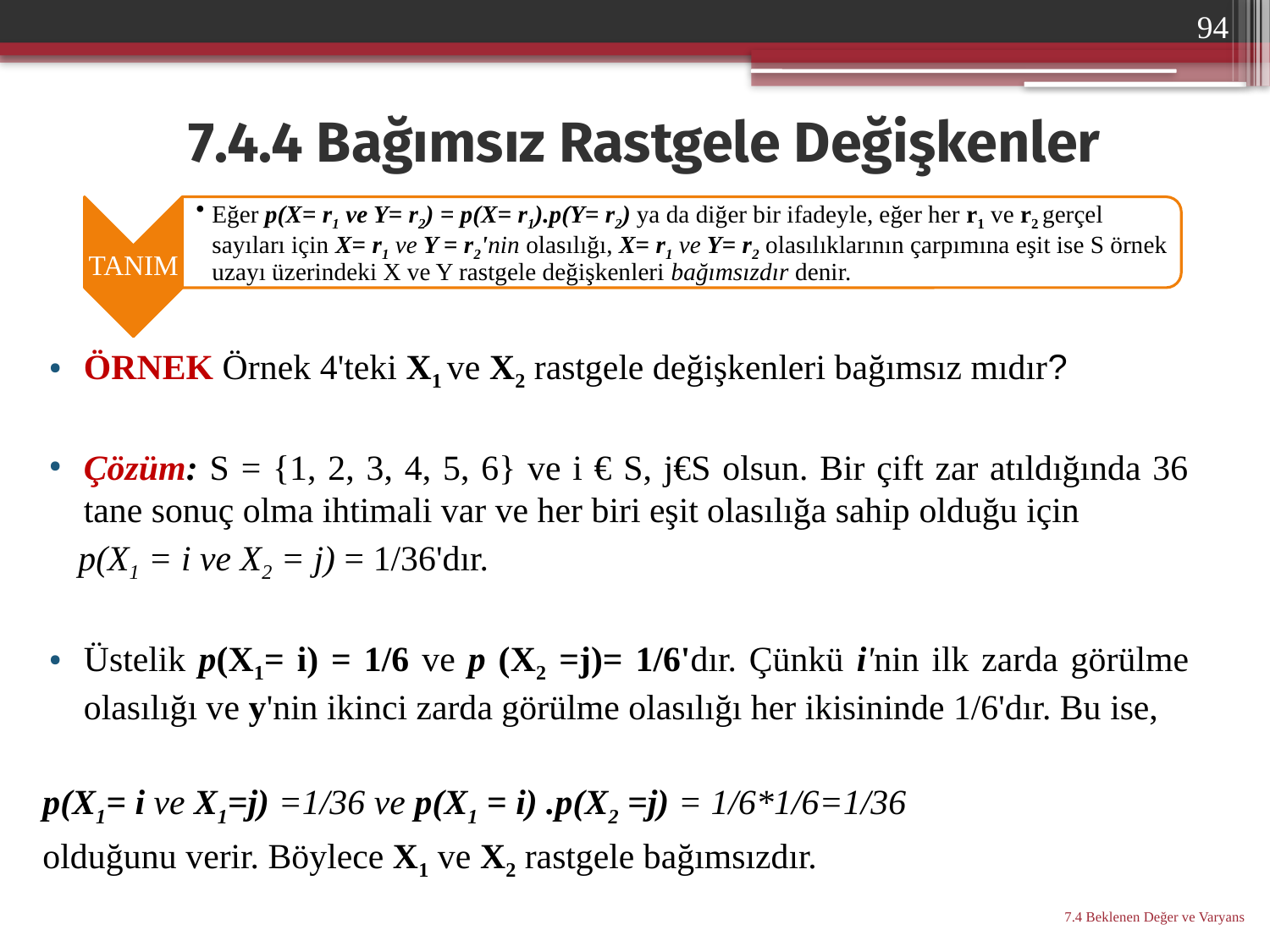

94
# 7.4.4 Bağımsız Rastgele Değişkenler
TANIM
Eğer p(X= r1 ve Y= r2) = p(X= r1).p(Y= r2) ya da diğer bir ifadeyle, eğer her r1 ve r2 gerçel sayıları için X= r1 ve Y = r2'nin olasılığı, X= r1 ve Y= r2 olasılıklarının çarpımına eşit ise S örnek uzayı üzerindeki X ve Y rastgele değişkenleri bağımsızdır denir.
ÖRNEK Örnek 4'teki X1 ve X2 rastgele değişkenleri bağımsız mıdır?

Çözüm: S = {1, 2, 3, 4, 5, 6} ve i € S, j€S olsun. Bir çift zar atıldığında 36 tane sonuç olma ihtimali var ve her biri eşit olasılığa sahip olduğu için
    p(X1 = i ve X2 = j) = 1/36'dır.

Üstelik p(X1= i) = 1/6 ve p (X2 =j)= 1/6'dır. Çünkü i'nin ilk zarda görülme olasılığı ve y'nin ikinci zarda görülme olasılığı her ikisininde 1/6'dır. Bu ise,

p(X1= i ve X1=j) =1/36 ve p(X1 = i) .p(X2 =j) = 1/6*1/6=1/36
olduğunu verir. Böylece X1 ve X2 rastgele bağımsızdır.
7.4 Beklenen Değer ve Varyans